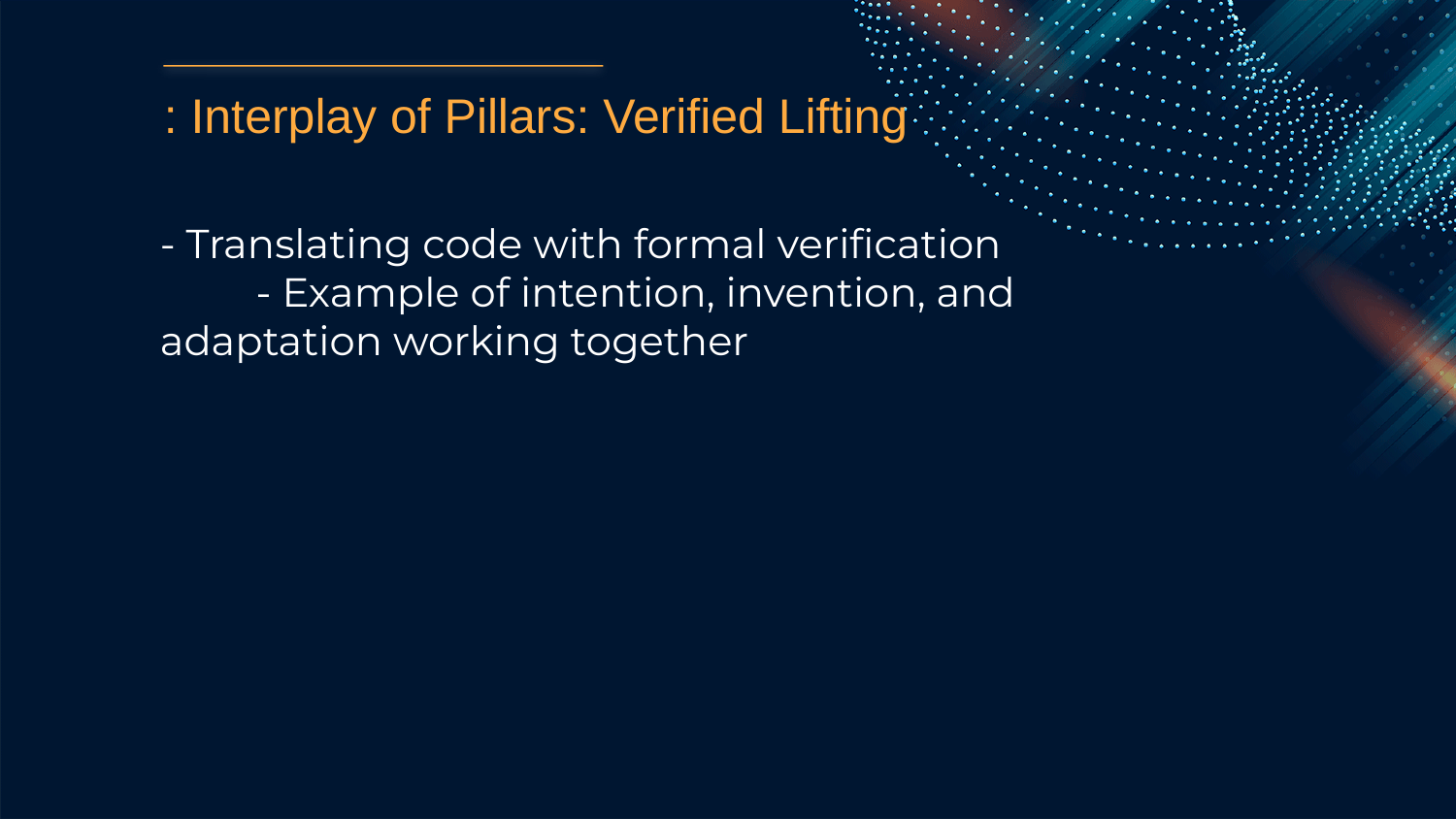

: Interplay of Pillars: Verified Lifting
- Translating code with formal verification
         - Example of intention, invention, and adaptation working together